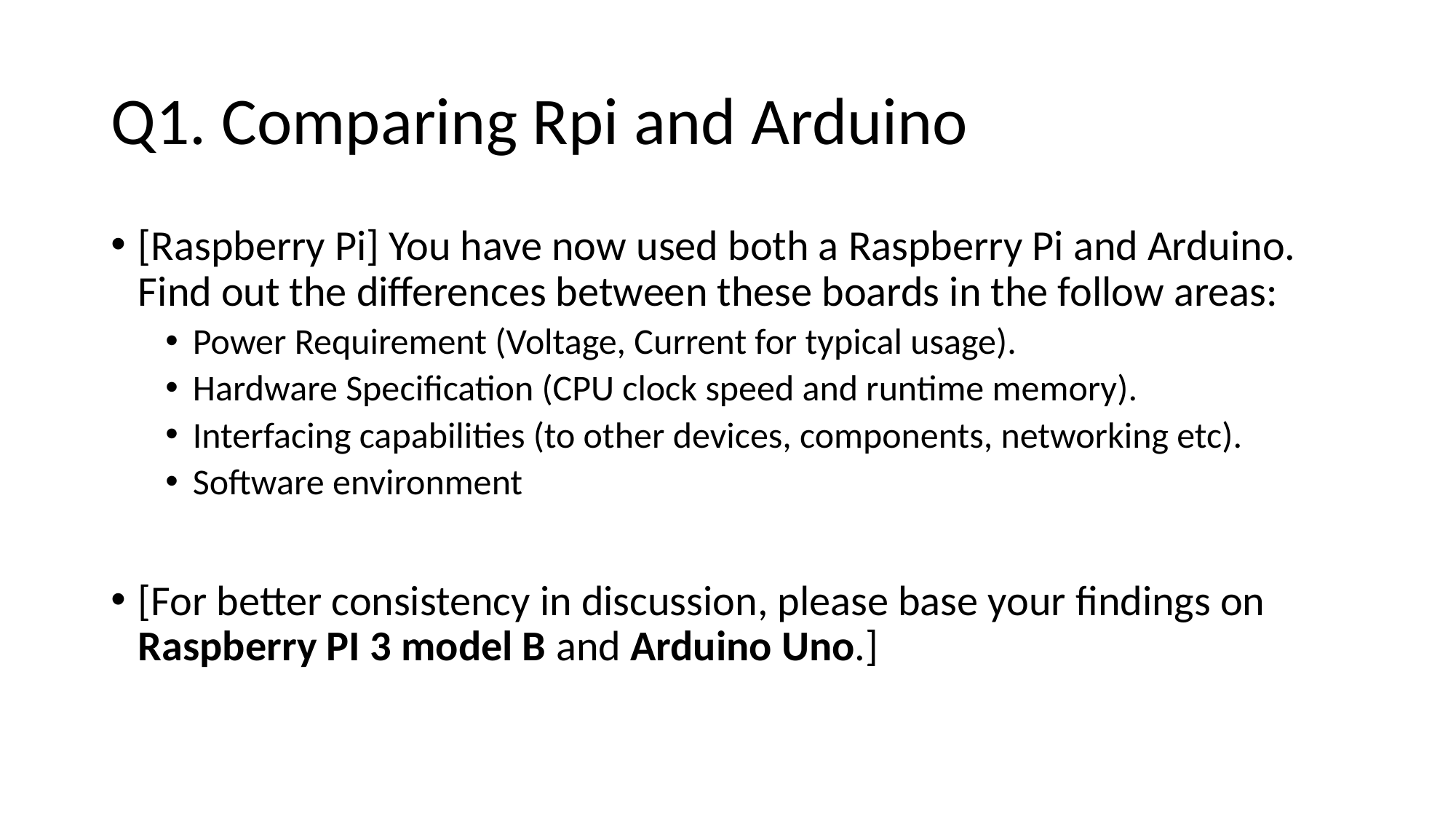

# Q1. Comparing Rpi and Arduino
[Raspberry Pi] You have now used both a Raspberry Pi and Arduino. Find out the differences between these boards in the follow areas:
Power Requirement (Voltage, Current for typical usage).
Hardware Specification (CPU clock speed and runtime memory).
Interfacing capabilities (to other devices, components, networking etc).
Software environment

[For better consistency in discussion, please base your findings on Raspberry PI 3 model B and Arduino Uno.]